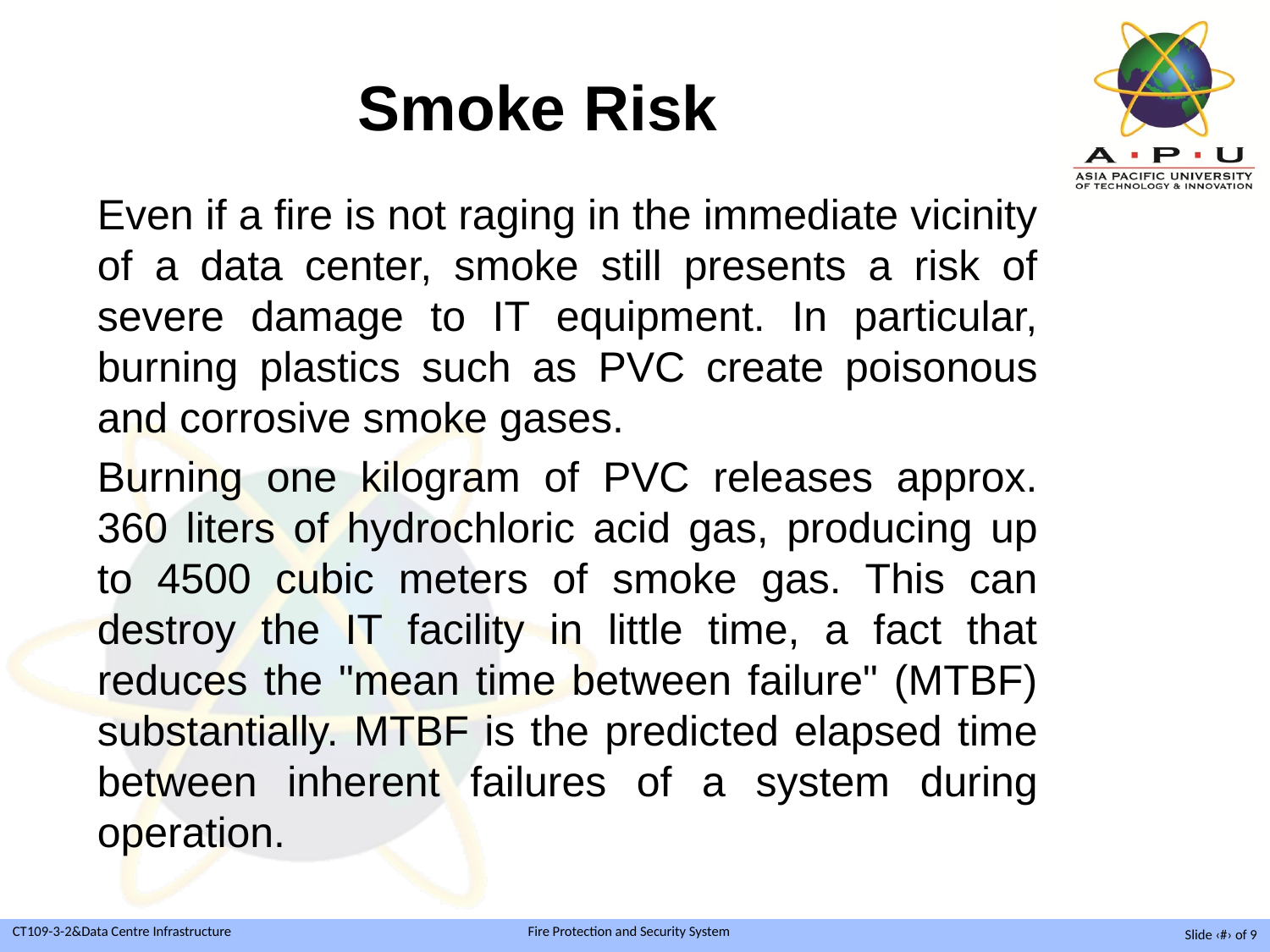

# Smoke Risk
Even if a fire is not raging in the immediate vicinity of a data center, smoke still presents a risk of severe damage to IT equipment. In particular, burning plastics such as PVC create poisonous and corrosive smoke gases.
Burning one kilogram of PVC releases approx. 360 liters of hydrochloric acid gas, producing up to 4500 cubic meters of smoke gas. This can destroy the IT facility in little time, a fact that reduces the "mean time between failure" (MTBF) substantially. MTBF is the predicted elapsed time between inherent failures of a system during operation.
Slide ‹#› of 9